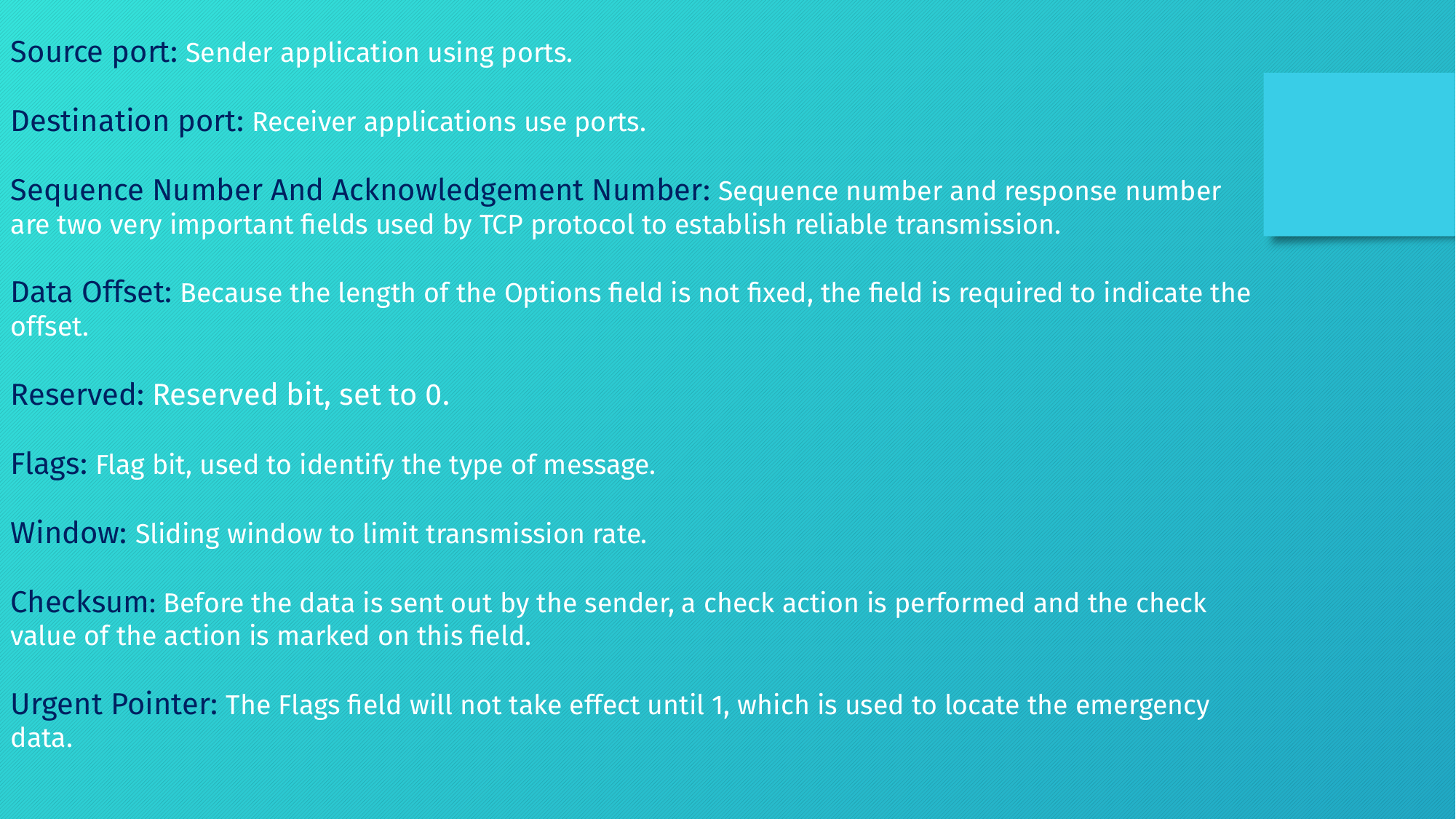

Source port: Sender application using ports.

Destination port: Receiver applications use ports.

Sequence Number And Acknowledgement Number: Sequence number and response number are two very important fields used by TCP protocol to establish reliable transmission.

Data Offset: Because the length of the Options field is not fixed, the field is required to indicate the offset.

Reserved: Reserved bit, set to 0.

Flags: Flag bit, used to identify the type of message.

Window: Sliding window to limit transmission rate.

Checksum: Before the data is sent out by the sender, a check action is performed and the check value of the action is marked on this field.

Urgent Pointer: The Flags field will not take effect until 1, which is used to locate the emergency data.